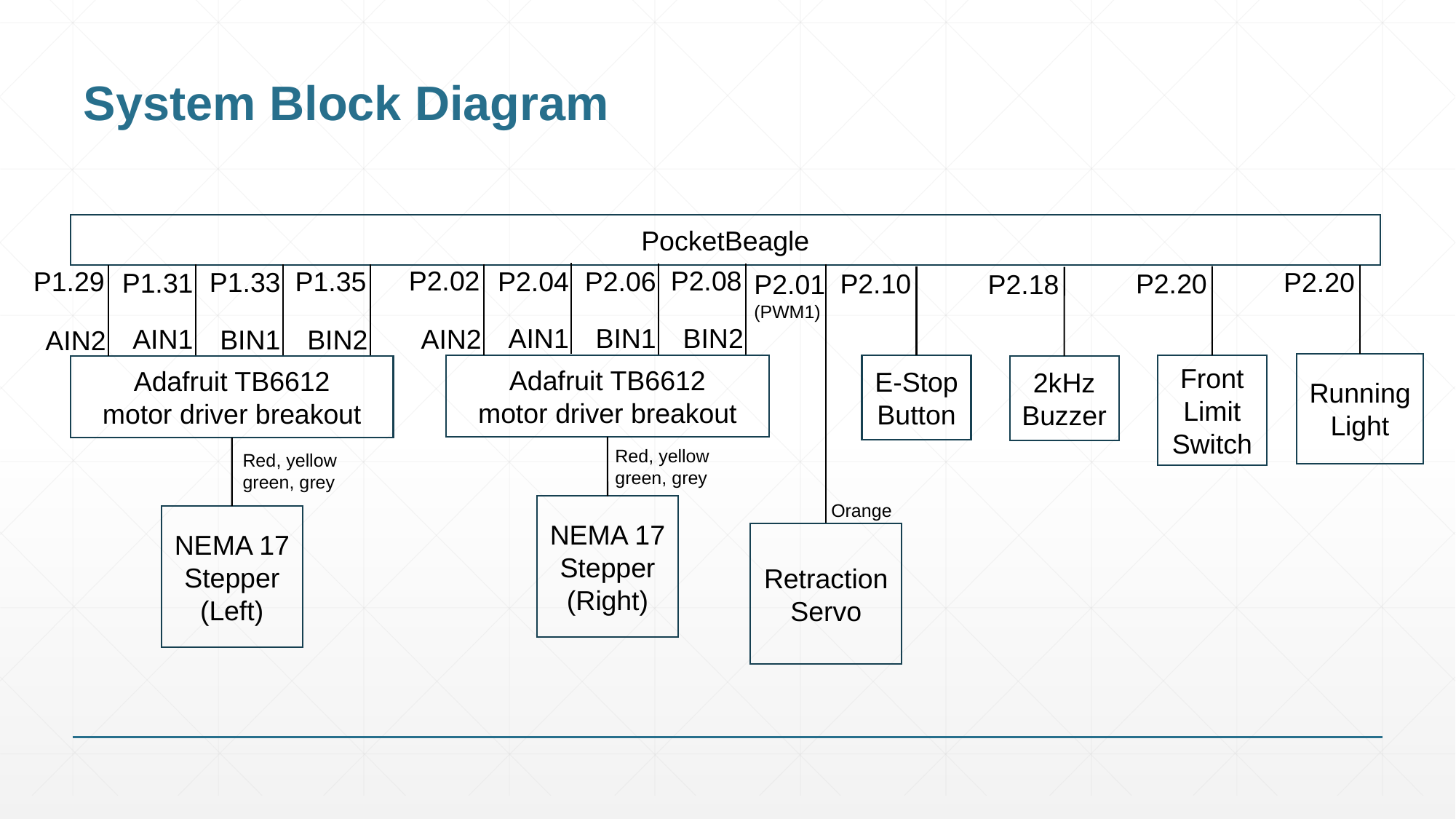

# System Block Diagram
PocketBeagle
P2.08
BIN2
P2.02
AIN2
P2.06
BIN1
P1.35
BIN2
P1.29
AIN2
P2.04
AIN1
P1.33
BIN1
P2.20
Running Light
P1.31
AIN1
P2.10
E-Stop
Button
P2.20
Front Limit Switch
P2.01
(PWM1)
P2.18
2kHz Buzzer
Adafruit TB6612
motor driver breakout
Adafruit TB6612
motor driver breakout
Red, yellow
green, grey
Red, yellow
green, grey
Orange
NEMA 17
Stepper
(Right)
NEMA 17 Stepper
(Left)
Retraction
Servo